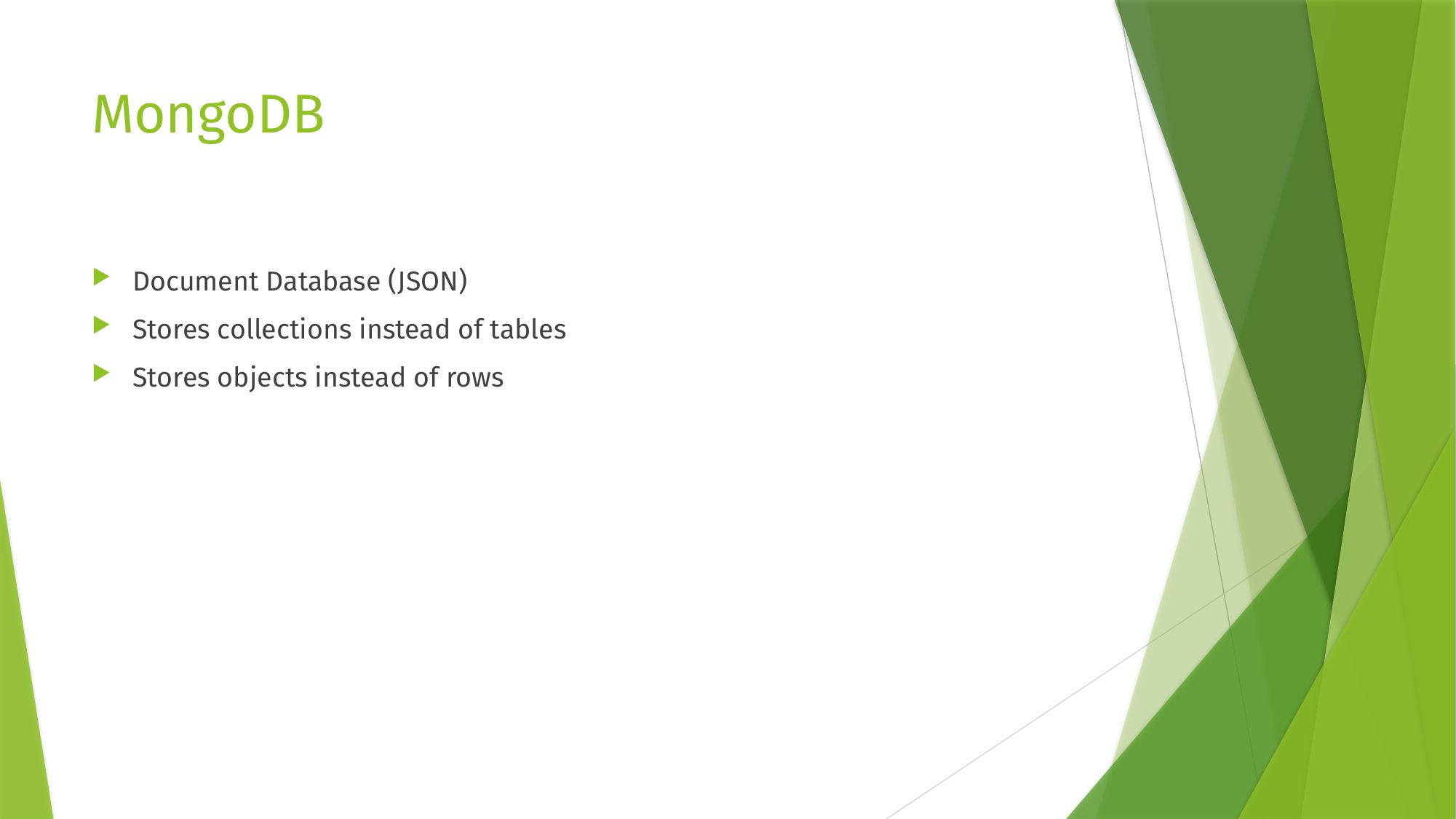

# MongoDB
Document Database (JSON)
Stores collections instead of tables
Stores objects instead of rows